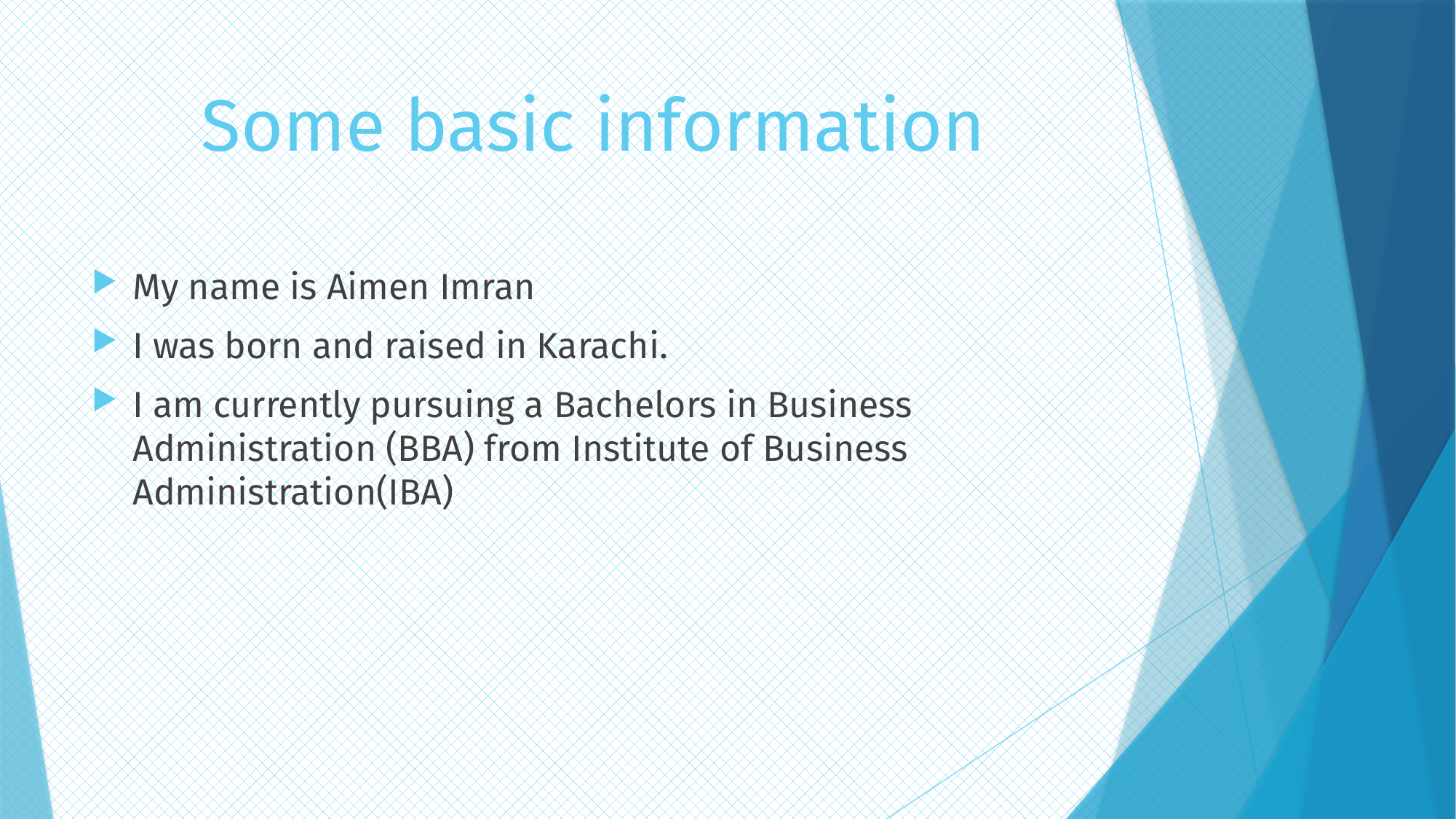

# Some basic information
My name is Aimen Imran
I was born and raised in Karachi.
I am currently pursuing a Bachelors in Business Administration (BBA) from Institute of Business Administration(IBA)